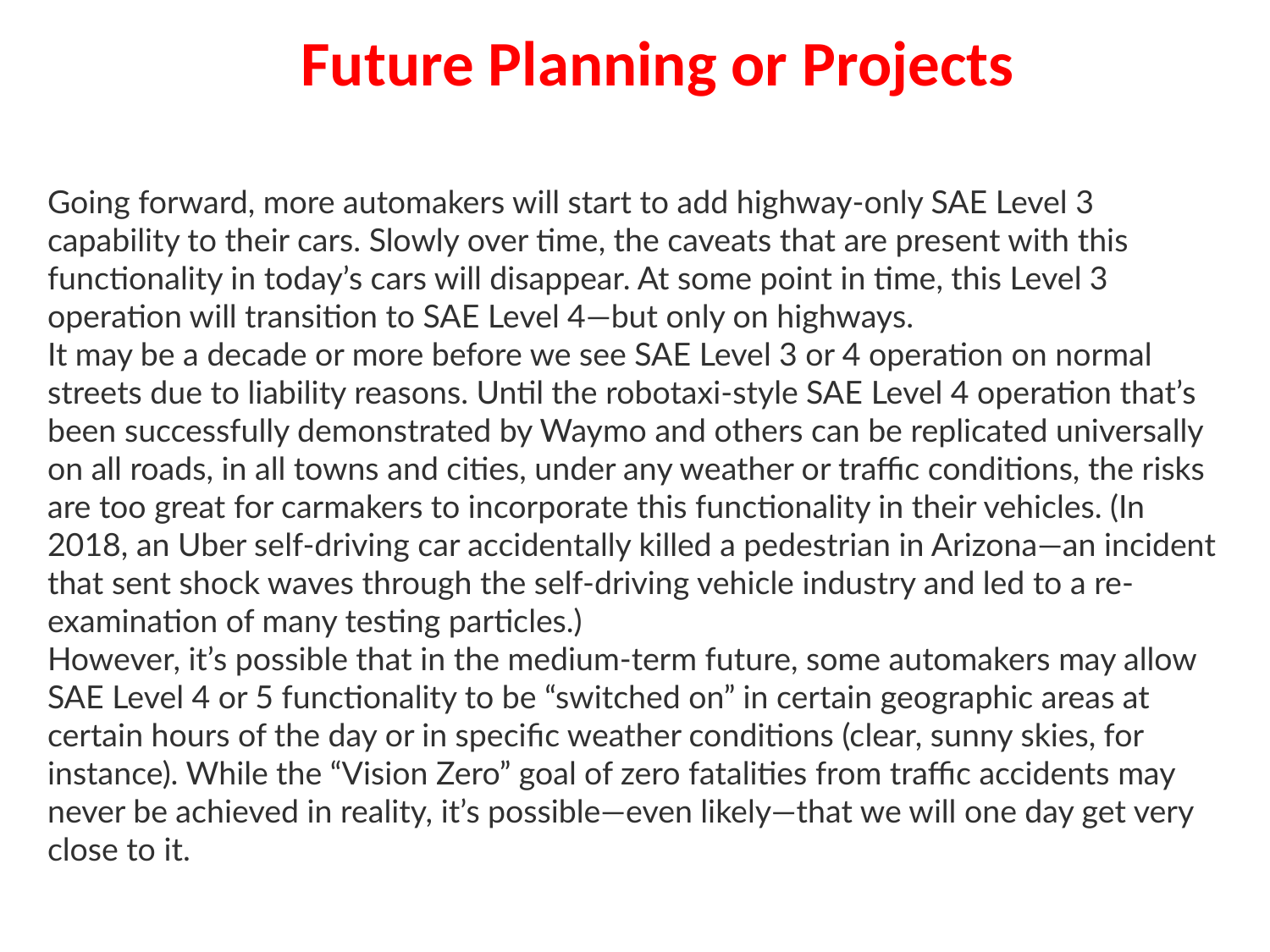

Future Planning or Projects

Going forward, more automakers will start to add highway-only SAE Level 3 capability to their cars. Slowly over time, the caveats that are present with this functionality in today’s cars will disappear. At some point in time, this Level 3 operation will transition to SAE Level 4—but only on highways.
It may be a decade or more before we see SAE Level 3 or 4 operation on normal streets due to liability reasons. Until the robotaxi-style SAE Level 4 operation that’s been successfully demonstrated by Waymo and others can be replicated universally on all roads, in all towns and cities, under any weather or traffic conditions, the risks are too great for carmakers to incorporate this functionality in their vehicles. (In 2018, an Uber self-driving car accidentally killed a pedestrian in Arizona—an incident that sent shock waves through the self-driving vehicle industry and led to a re-examination of many testing particles.)
However, it’s possible that in the medium-term future, some automakers may allow SAE Level 4 or 5 functionality to be “switched on” in certain geographic areas at certain hours of the day or in specific weather conditions (clear, sunny skies, for instance). While the “Vision Zero” goal of zero fatalities from traffic accidents may never be achieved in reality, it’s possible—even likely—that we will one day get very close to it.